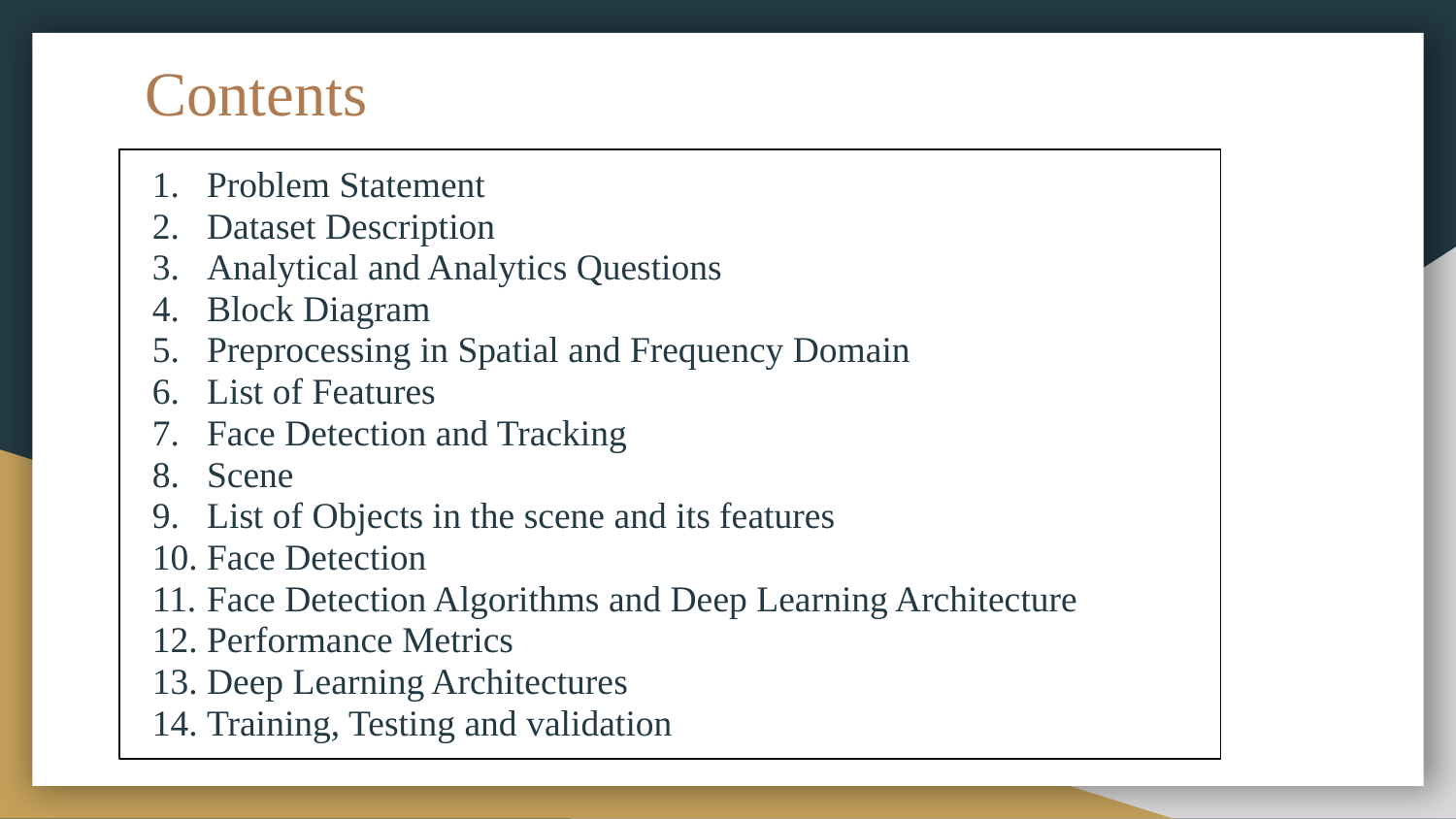

# Contents
Problem Statement
Dataset Description
Analytical and Analytics Questions
Block Diagram
Preprocessing in Spatial and Frequency Domain
List of Features
Face Detection and Tracking
Scene
List of Objects in the scene and its features
Face Detection
Face Detection Algorithms and Deep Learning Architecture
Performance Metrics
Deep Learning Architectures
Training, Testing and validation